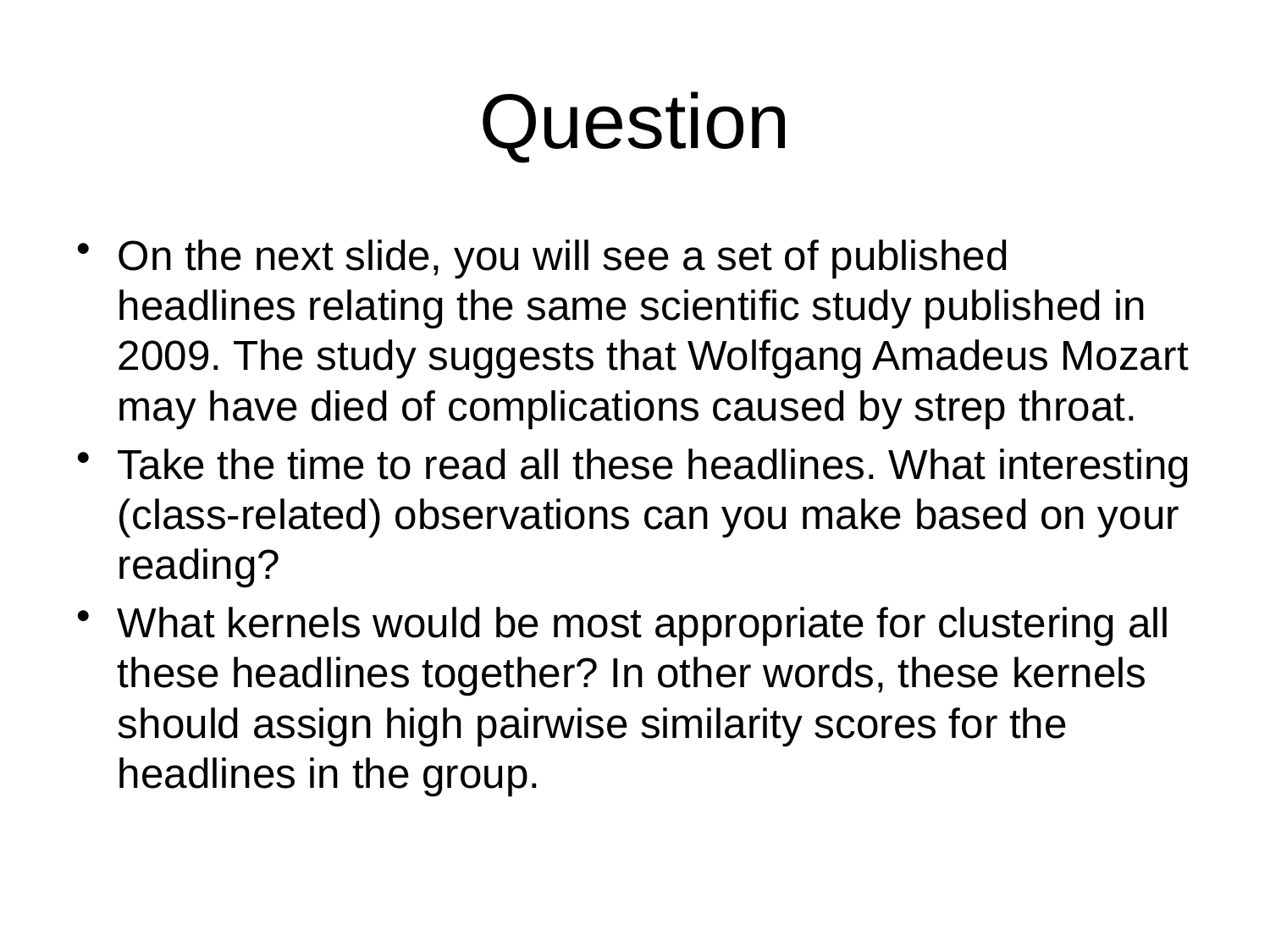

# Question
On the next slide, you will see a set of published headlines relating the same scientific study published in 2009. The study suggests that Wolfgang Amadeus Mozart may have died of complications caused by strep throat.
Take the time to read all these headlines. What interesting (class-related) observations can you make based on your reading?
What kernels would be most appropriate for clustering all these headlines together? In other words, these kernels should assign high pairwise similarity scores for the headlines in the group.